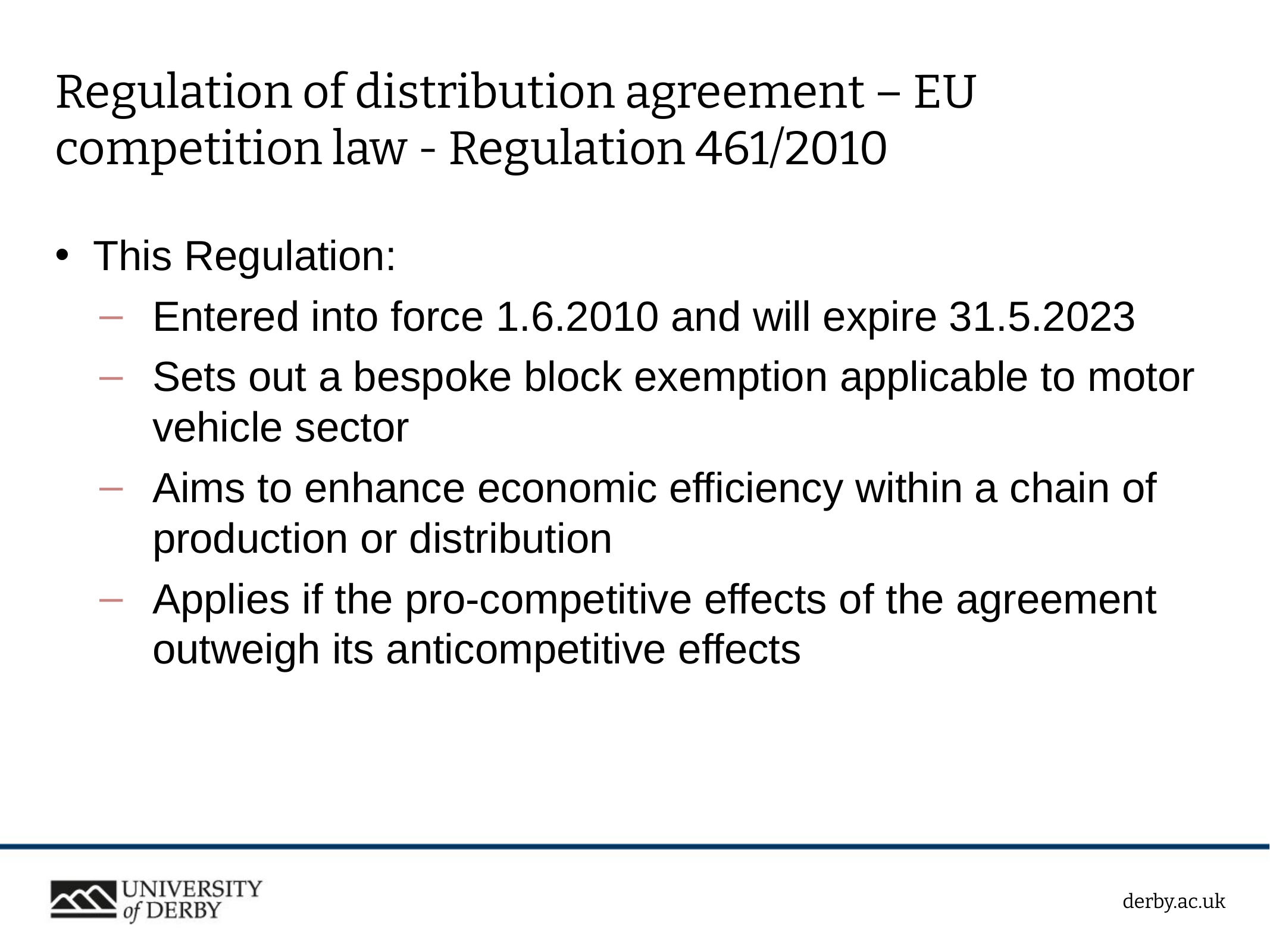

# Regulation of distribution agreement – EU competition law - Regulation 461/2010
This Regulation:
Entered into force 1.6.2010 and will expire 31.5.2023
Sets out a bespoke block exemption applicable to motor vehicle sector
Aims to enhance economic efficiency within a chain of production or distribution
Applies if the pro-competitive effects of the agreement outweigh its anticompetitive effects